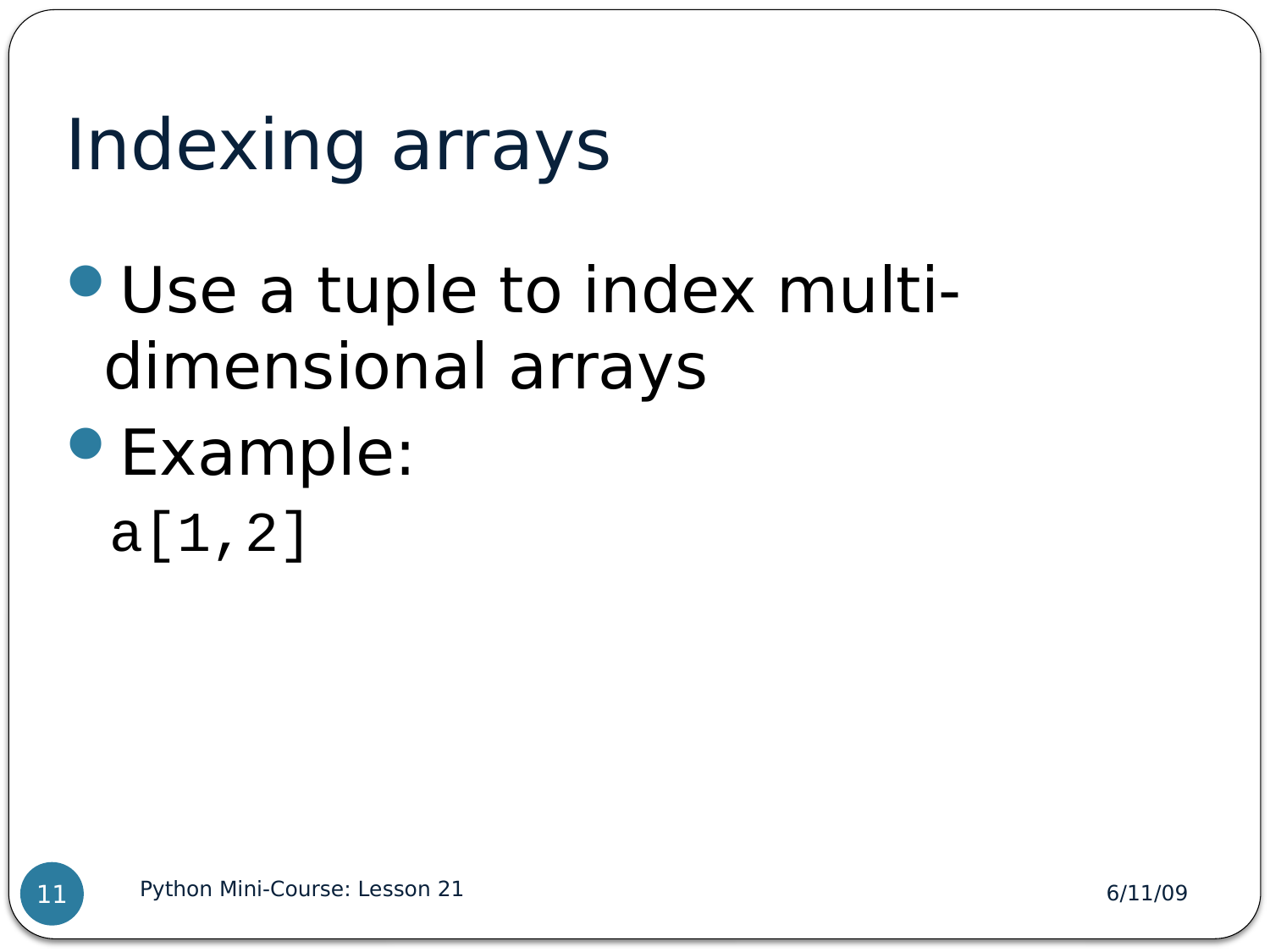

# Indexing arrays
Use a tuple to index multi-dimensional arrays
Example:
a[1,2]
Python Mini-Course: Lesson 21
6/11/09
11